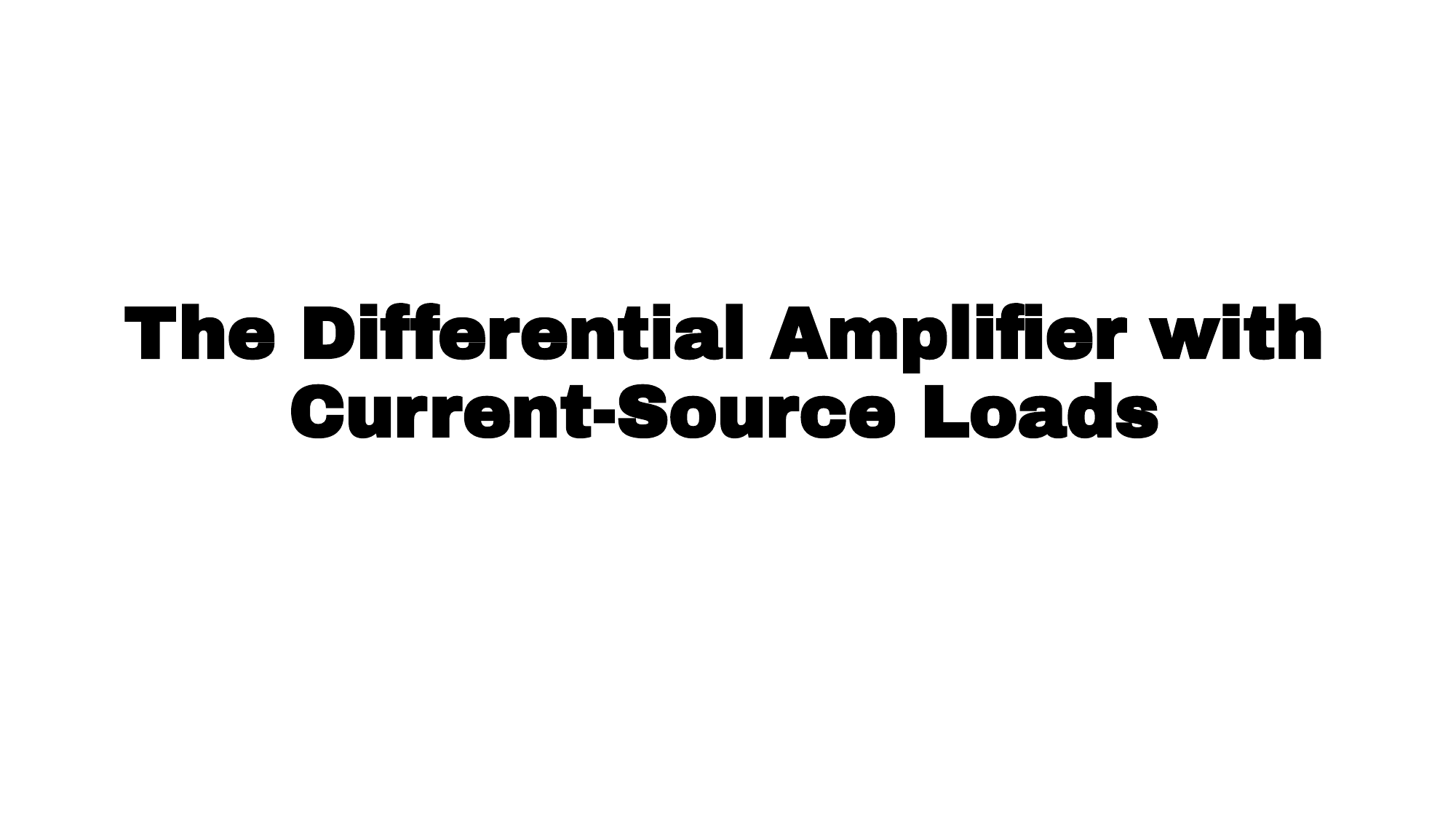

# The Differential Amplifier with Current-Source Loads